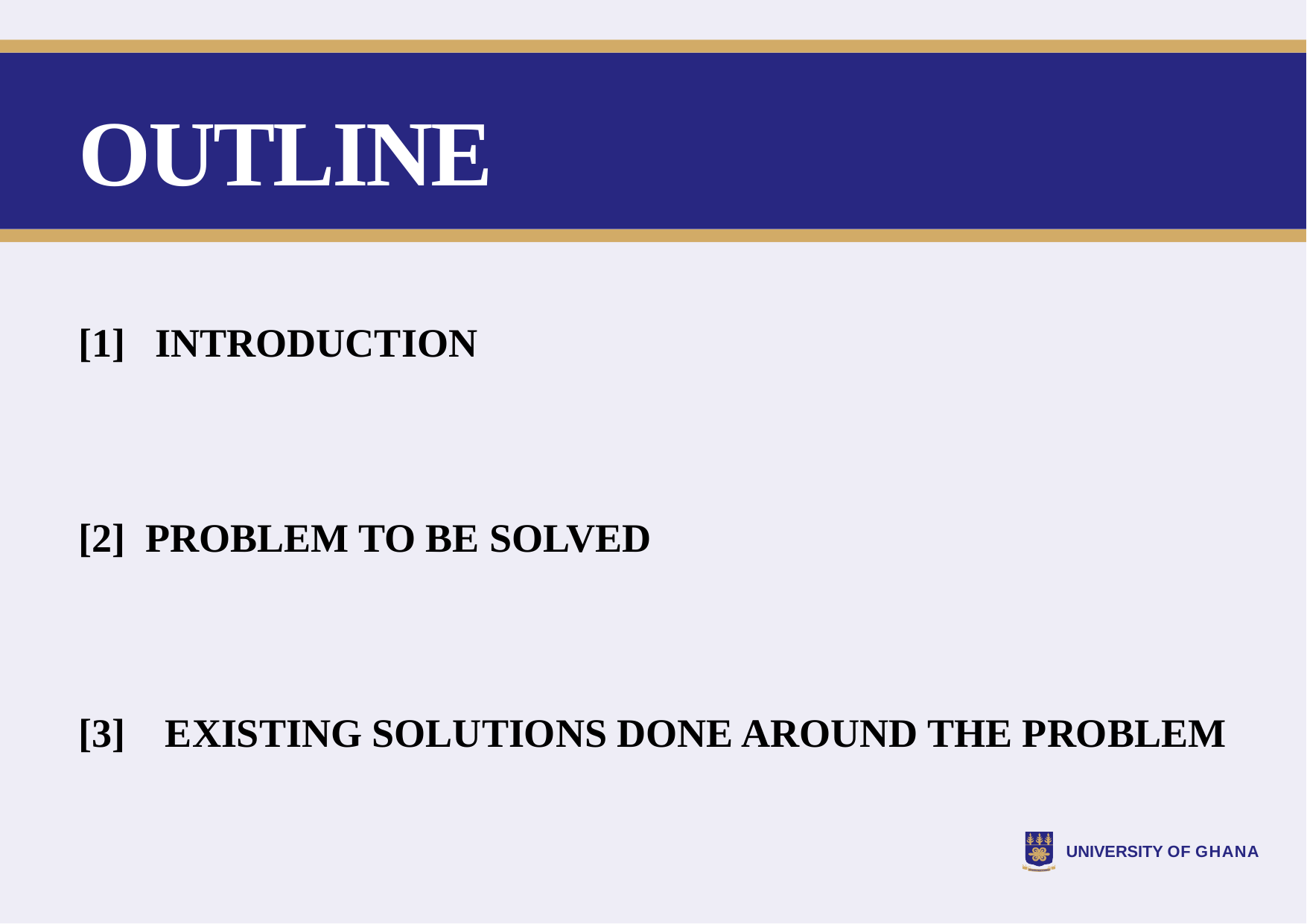

# OUTLINE
[1]   INTRODUCTION

[2]  PROBLEM TO BE SOLVED

[3]    EXISTING SOLUTIONS DONE AROUND THE PROBLEM

UNIVERSITY OF GHANA